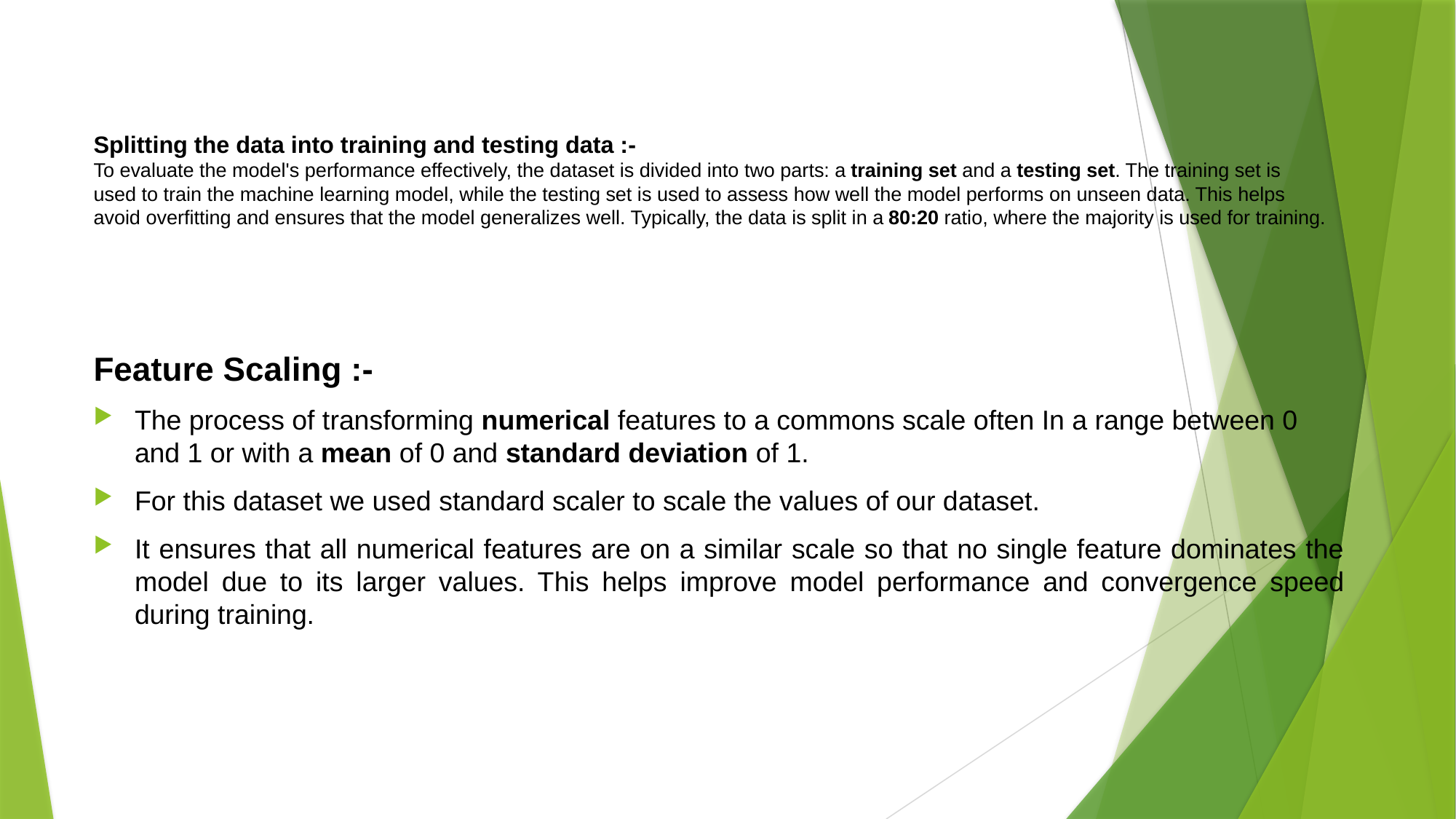

# Splitting the data into training and testing data :- To evaluate the model's performance effectively, the dataset is divided into two parts: a training set and a testing set. The training set is used to train the machine learning model, while the testing set is used to assess how well the model performs on unseen data. This helps avoid overfitting and ensures that the model generalizes well. Typically, the data is split in a 80:20 ratio, where the majority is used for training.
Feature Scaling :-
The process of transforming numerical features to a commons scale often In a range between 0 and 1 or with a mean of 0 and standard deviation of 1.
For this dataset we used standard scaler to scale the values of our dataset.
It ensures that all numerical features are on a similar scale so that no single feature dominates the model due to its larger values. This helps improve model performance and convergence speed during training.